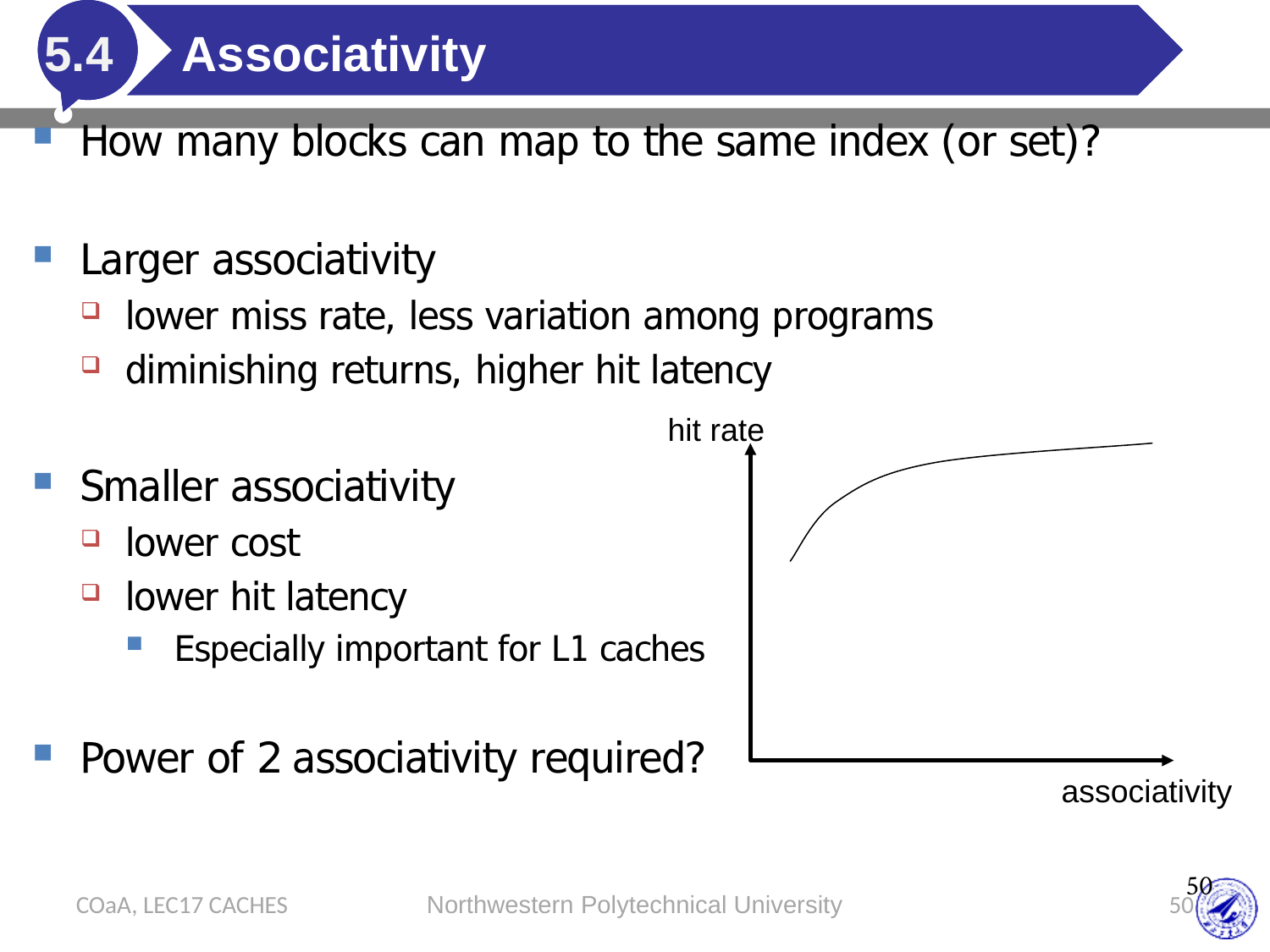

# Associativity
5.4
How many blocks can map to the same index (or set)?

Larger associativity
lower miss rate, less variation among programs
diminishing returns, higher hit latency

Smaller associativity
lower cost
lower hit latency
Especially important for L1 caches

Power of 2 associativity required?

hit rate

associativity
50
COaA, LEC17 CACHES
Northwestern Polytechnical University
50